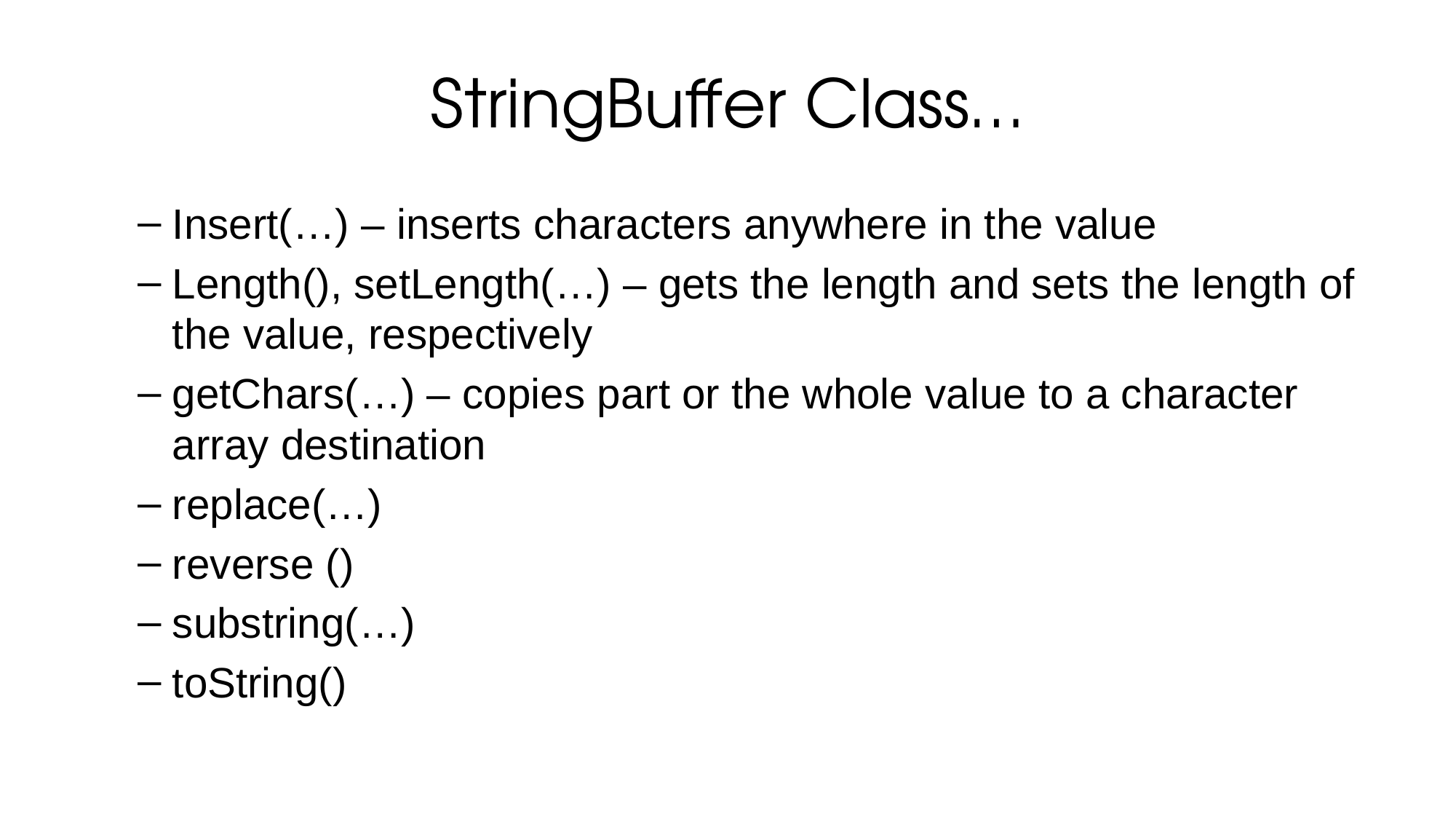

# StringBuffer Class…
Insert(…) – inserts characters anywhere in the value
Length(), setLength(…) – gets the length and sets the length of the value, respectively
getChars(…) – copies part or the whole value to a character array destination
replace(…)
reverse ()
substring(…)
toString()